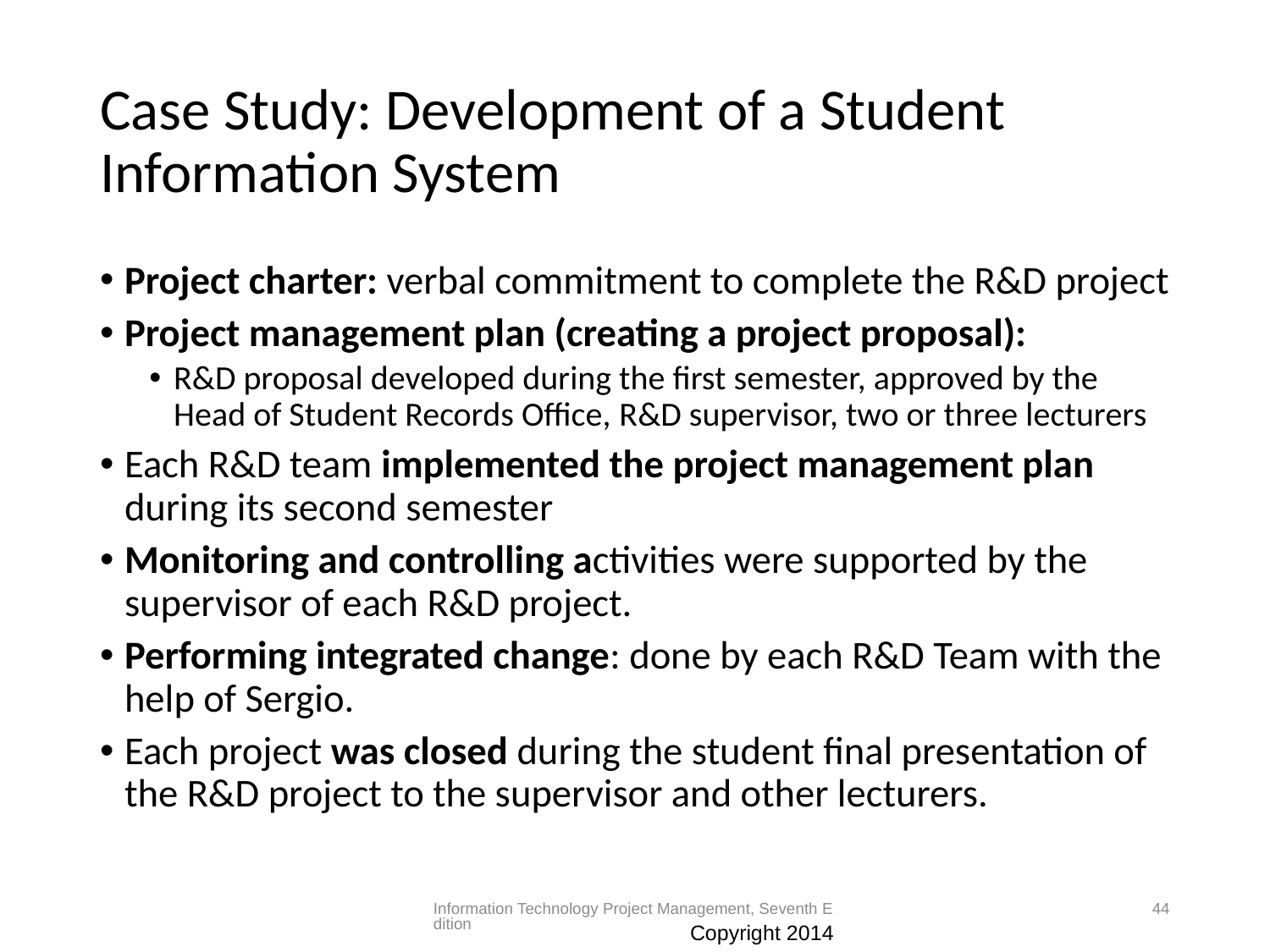

# Case Study: Development of a Student Information System
Project charter: verbal commitment to complete the R&D project
Project management plan (creating a project proposal):
R&D proposal developed during the first semester, approved by the Head of Student Records Office, R&D supervisor, two or three lecturers
Each R&D team implemented the project management plan during its second semester
Monitoring and controlling activities were supported by the supervisor of each R&D project.
Performing integrated change: done by each R&D Team with the help of Sergio.
Each project was closed during the student final presentation of the R&D project to the supervisor and other lecturers.

Information Technology Project Management, Seventh Edition
44